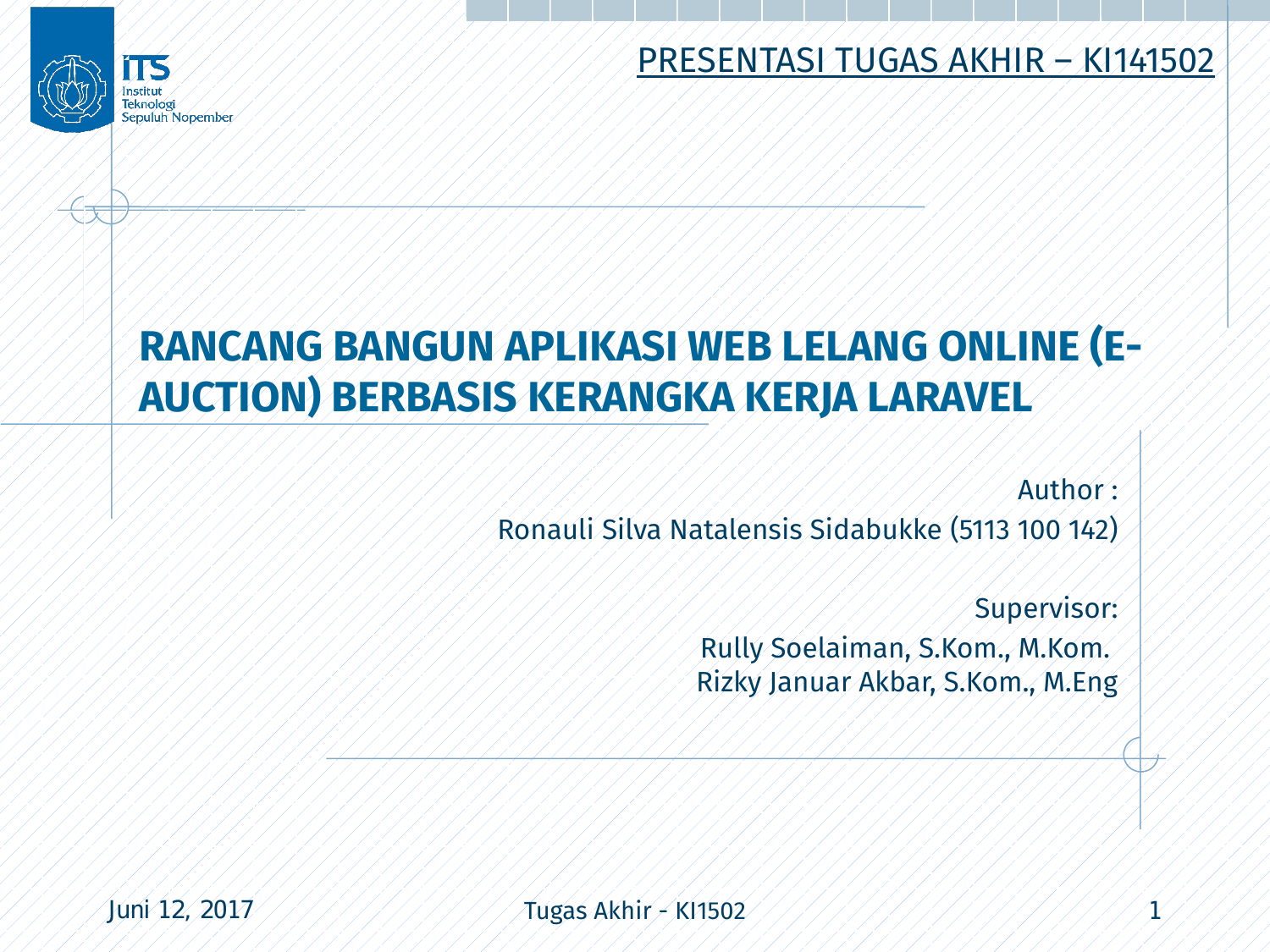

PRESENTASI TUGAS AKHIR – KI141502
# RANCANG BANGUN APLIKASI WEB LELANG ONLINE (E-AUCTION) BERBASIS KERANGKA KERJA LARAVEL
Author :
Ronauli Silva Natalensis Sidabukke (5113 100 142)

Supervisor:
Rully Soelaiman, S.Kom., M.Kom.
Rizky Januar Akbar, S.Kom., M.Eng

Juni 12, 2017
Tugas Akhir - KI1502
1